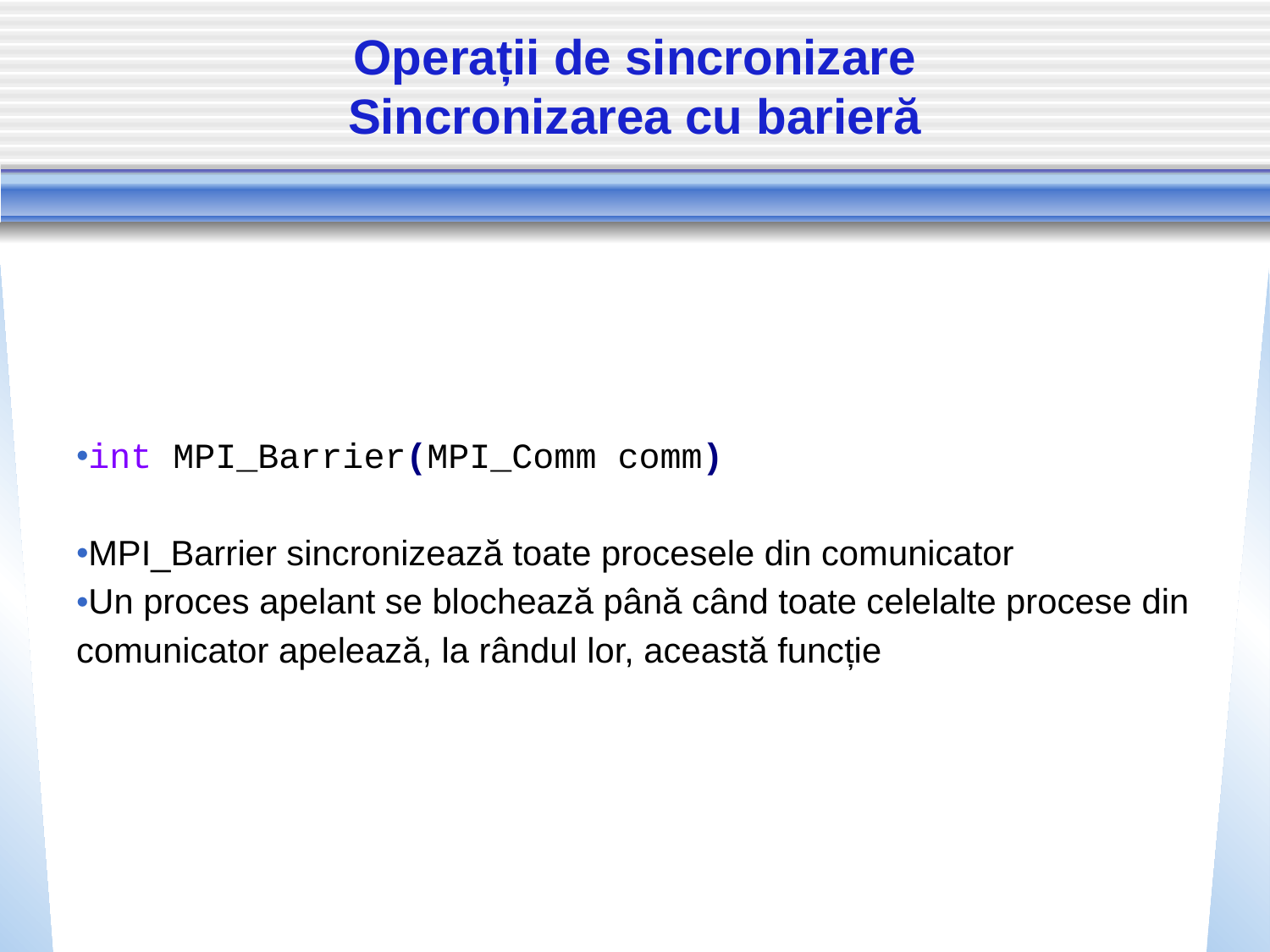

# Operații de sincronizare Sincronizarea cu barieră
int MPI_Barrier(MPI_Comm comm)

MPI_Barrier sincronizează toate procesele din comunicator
Un proces apelant se blochează până când toate celelalte procese din comunicator apelează, la rândul lor, această funcție